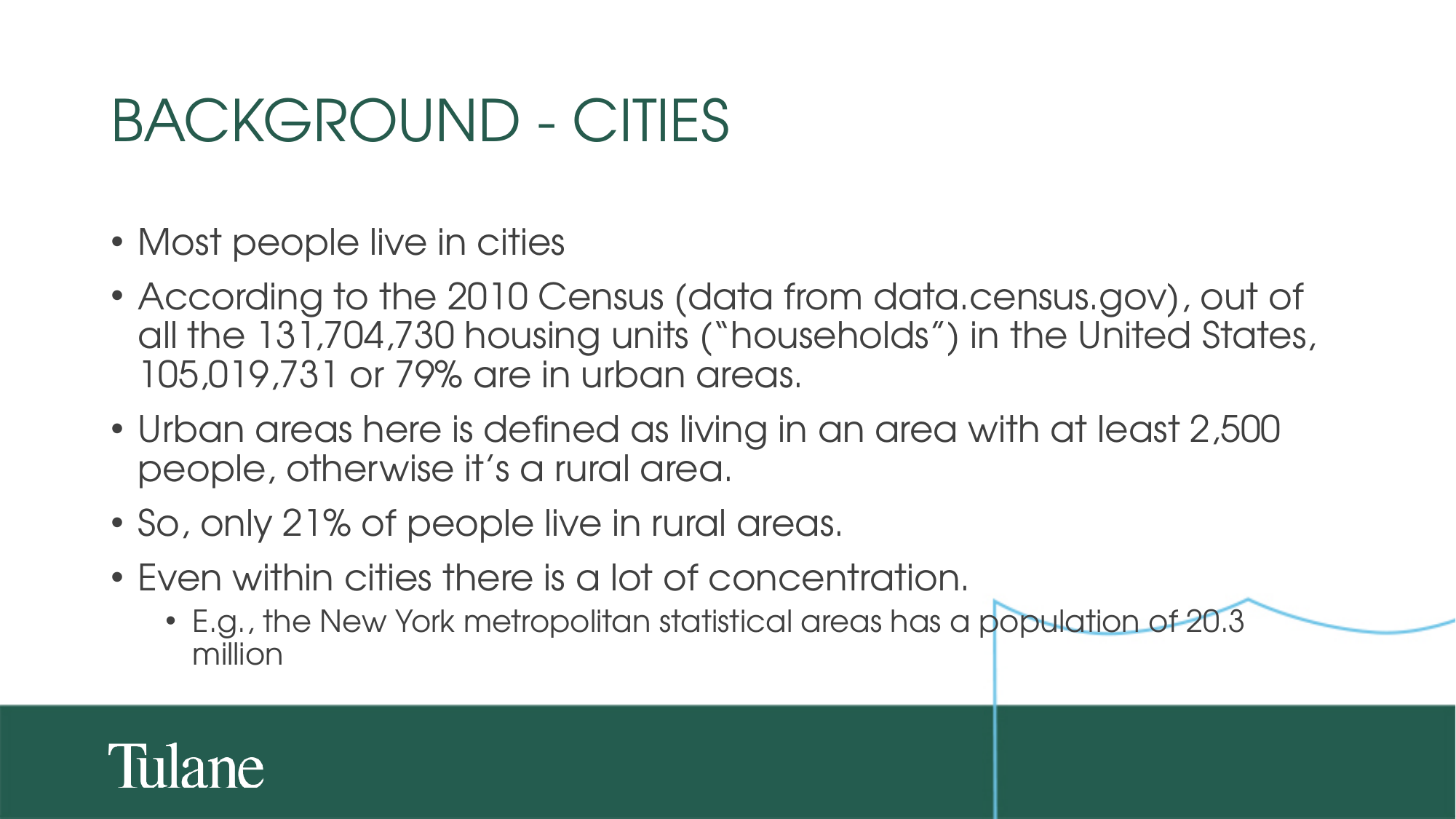

# Background - Cities
Most people live in cities
According to the 2010 Census (data from data.census.gov), out of all the 131,704,730 housing units (“households”) in the United States, 105,019,731 or 79% are in urban areas.
Urban areas here is defined as living in an area with at least 2,500 people, otherwise it’s a rural area.
So, only 21% of people live in rural areas.
Even within cities there is a lot of concentration.
E.g., the New York metropolitan statistical areas has a population of 20.3 million